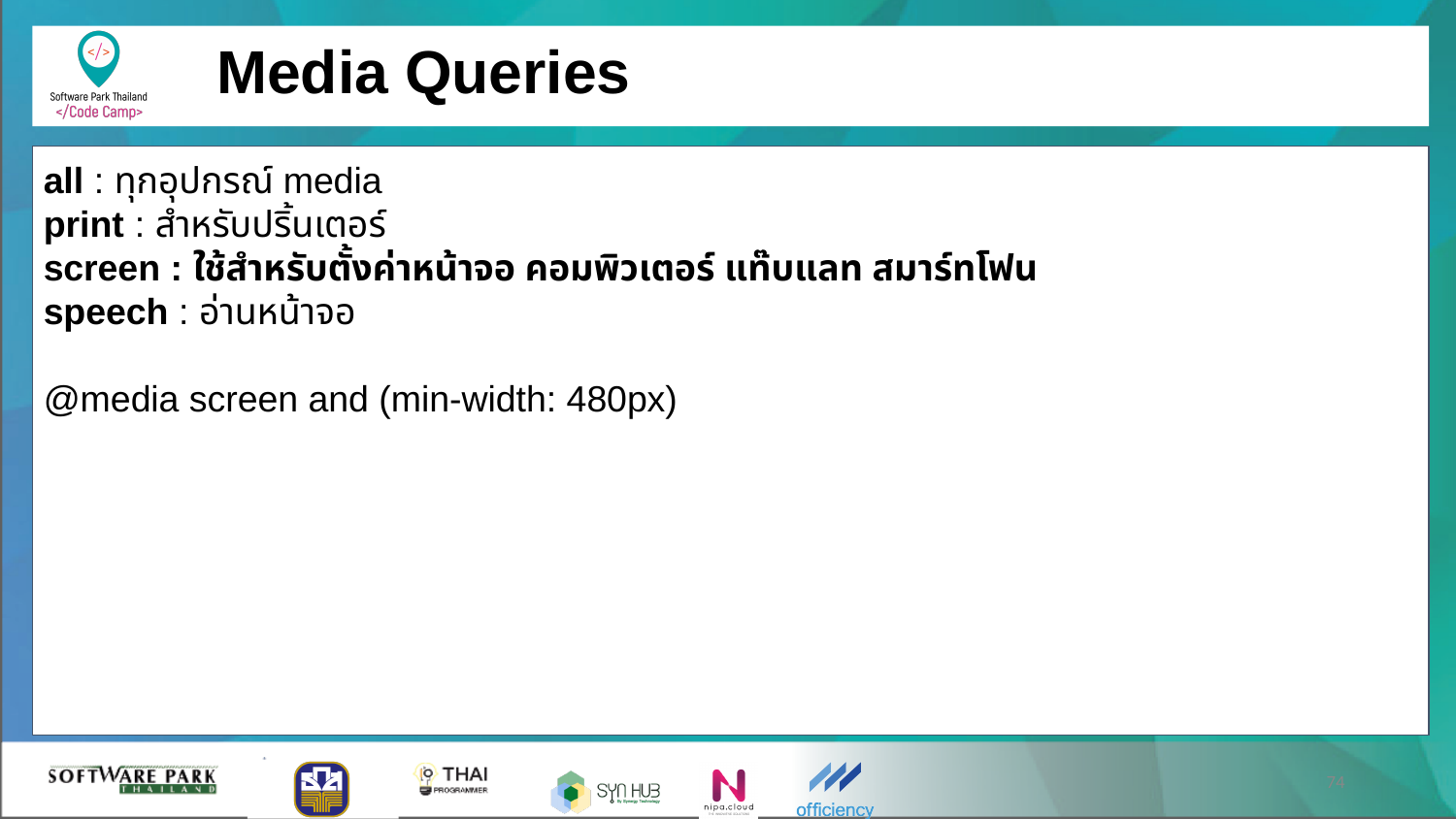

# Media Queries
all : ทุกอุปกรณ์ media
print : สำหรับปริ้นเตอร์
screen : ใช้สำหรับตั้งค่าหน้าจอ คอมพิวเตอร์ แท๊บแลท สมาร์ทโฟน
speech : อ่านหน้าจอ

@media screen and (min-width: 480px)
74